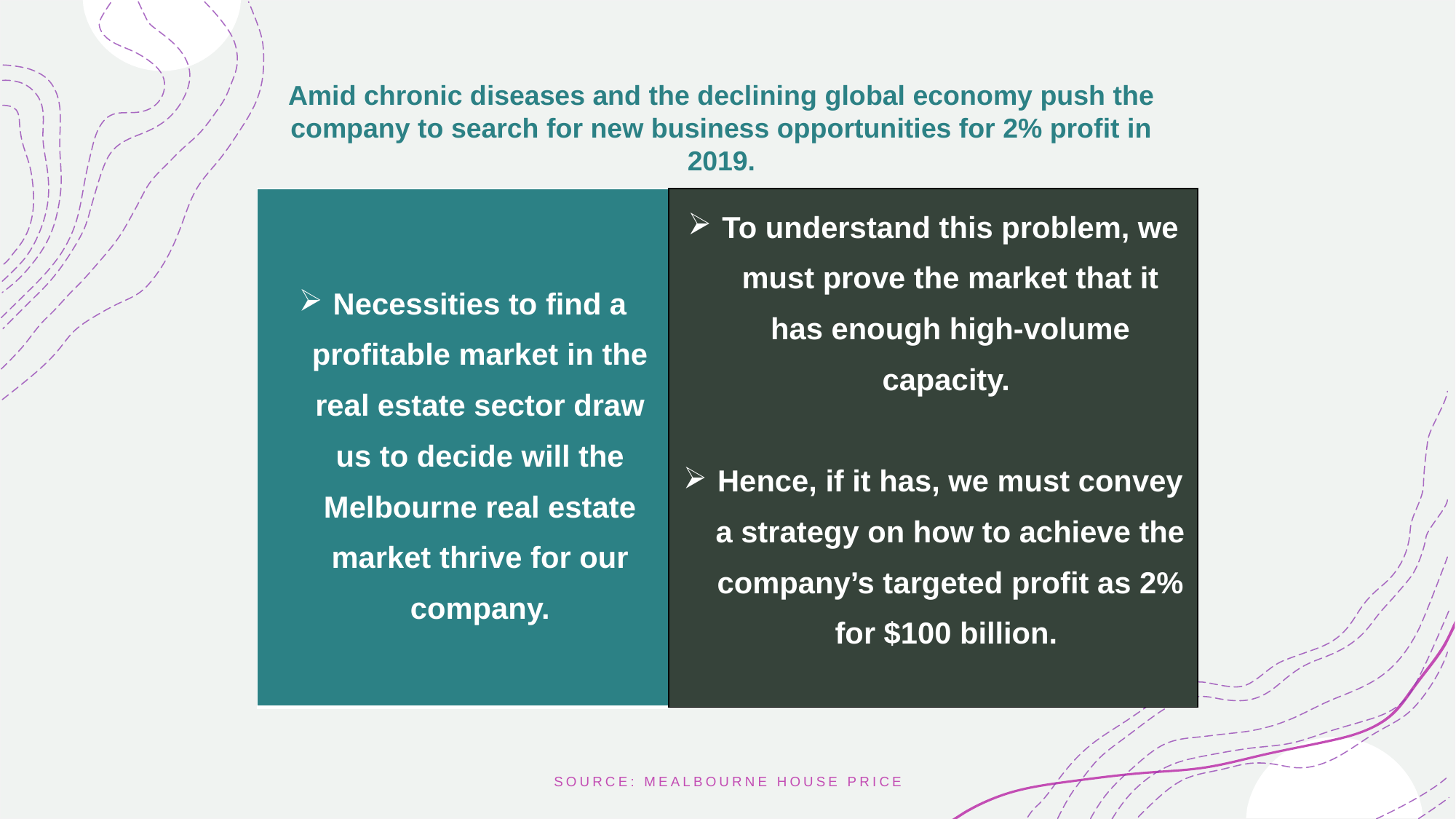

Amid chronic diseases and the declining global economy push the company to search for new business opportunities for 2% profit in 2019.
| Necessities to find a profitable market in the real estate sector draw us to decide will the Melbourne real estate market thrive for our company. | To understand this problem, we must prove the market that it has enough high-volume capacity. Hence, if it has, we must convey a strategy on how to achieve the company’s targeted profit as 2% for $100 billion. |
| --- | --- |
Source: Mealbourne House Price